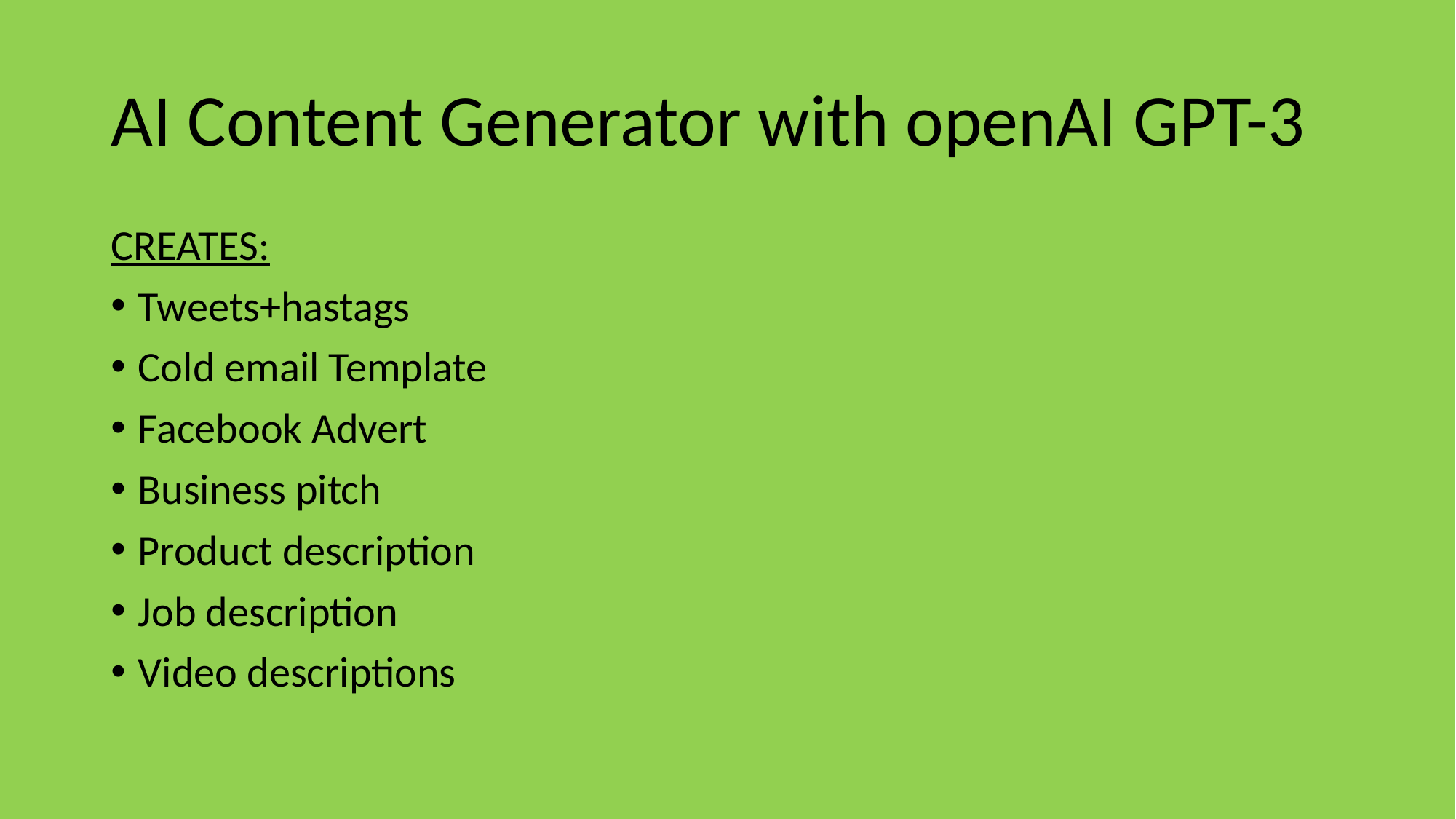

# AI Content Generator with openAI GPT-3
CREATES:
Tweets+hastags
Cold email Template
Facebook Advert
Business pitch
Product description
Job description
Video descriptions